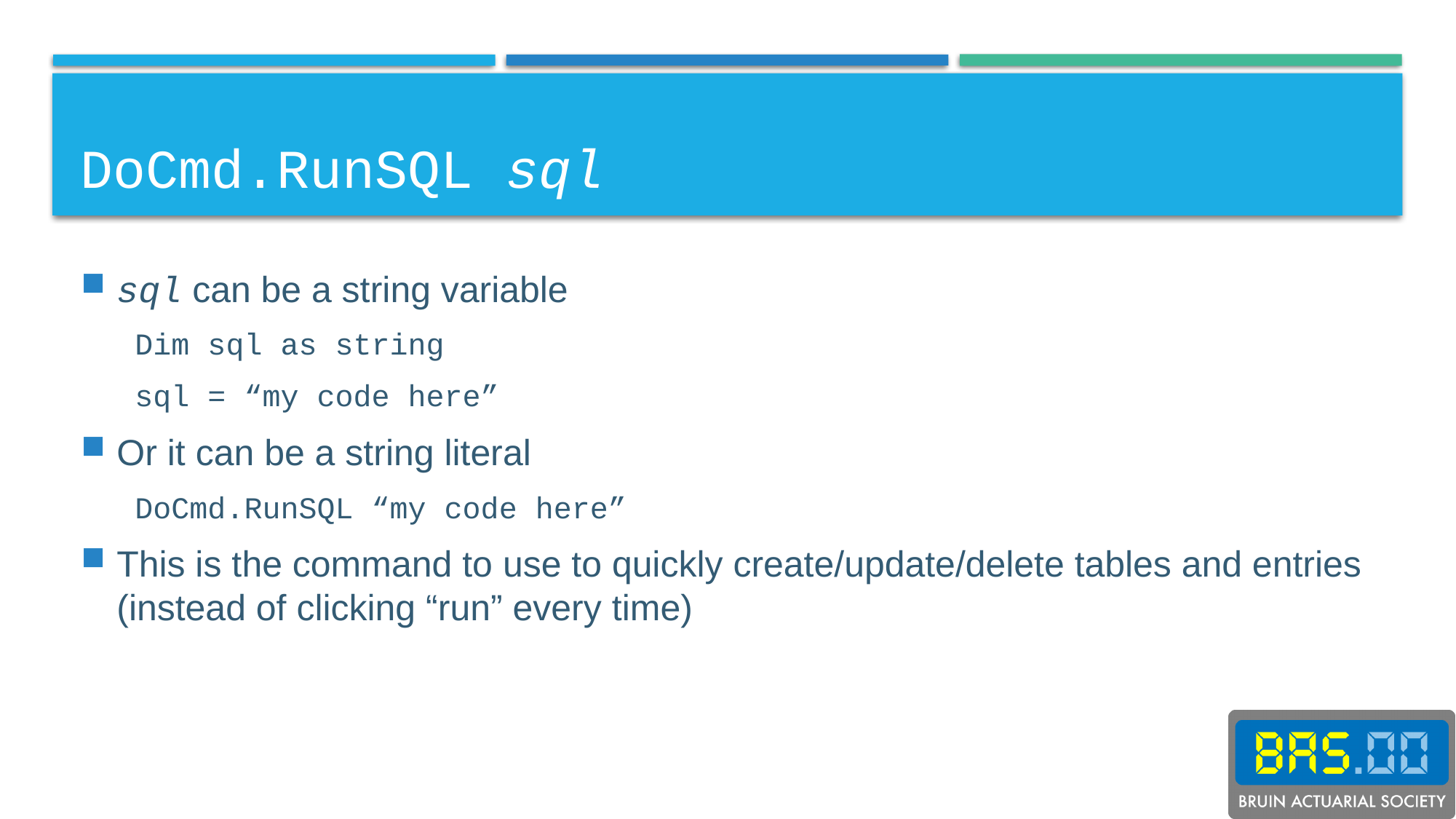

# DoCmd.RunSQL sql
sql can be a string variable
Dim sql as string
sql = “my code here”
Or it can be a string literal
DoCmd.RunSQL “my code here”
This is the command to use to quickly create/update/delete tables and entries (instead of clicking “run” every time)